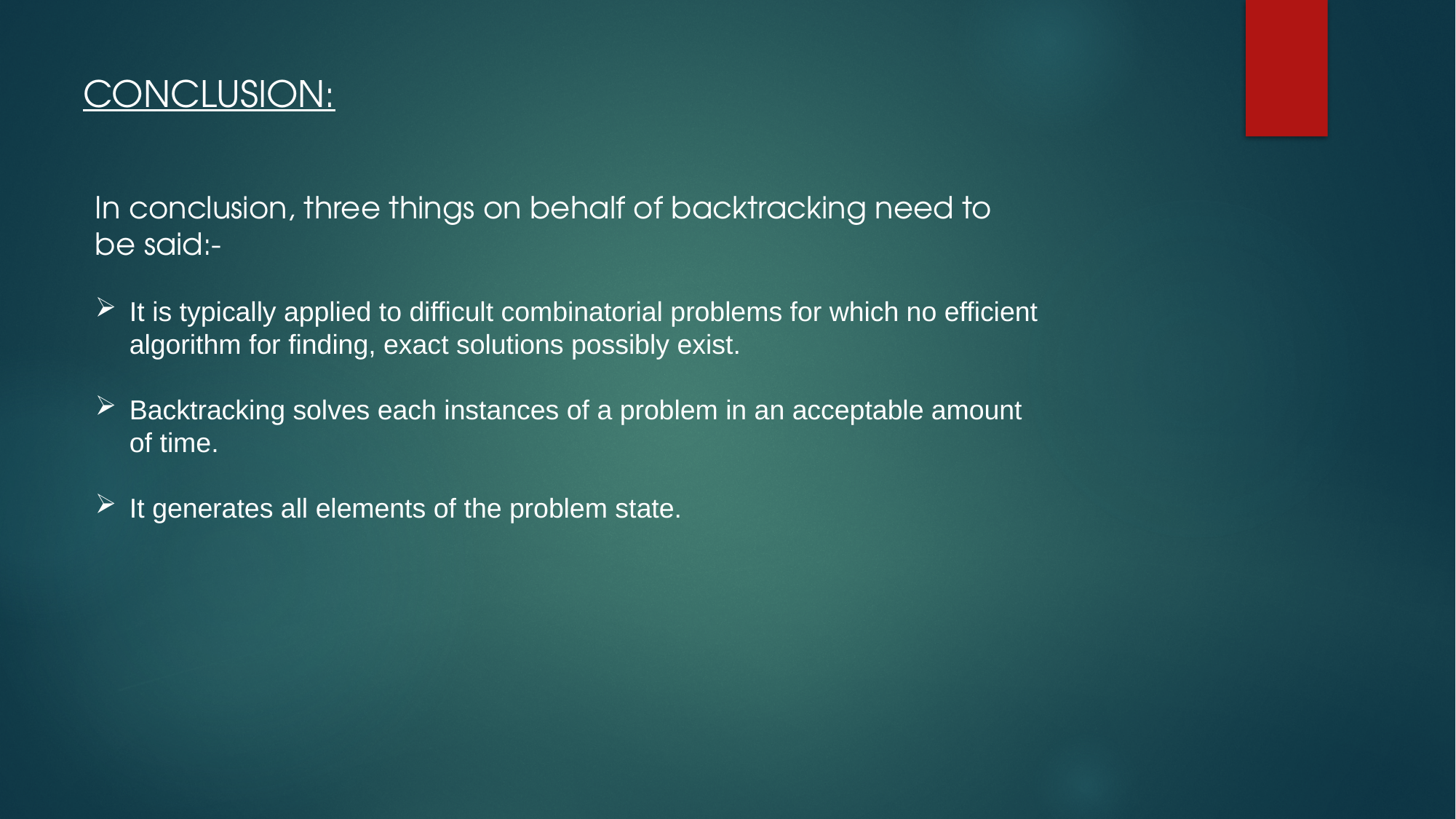

CONCLUSION:
In conclusion, three things on behalf of backtracking need to be said:-

It is typically applied to difficult combinatorial problems for which no efficient algorithm for finding, exact solutions possibly exist.

Backtracking solves each instances of a problem in an acceptable amount of time.

It generates all elements of the problem state.